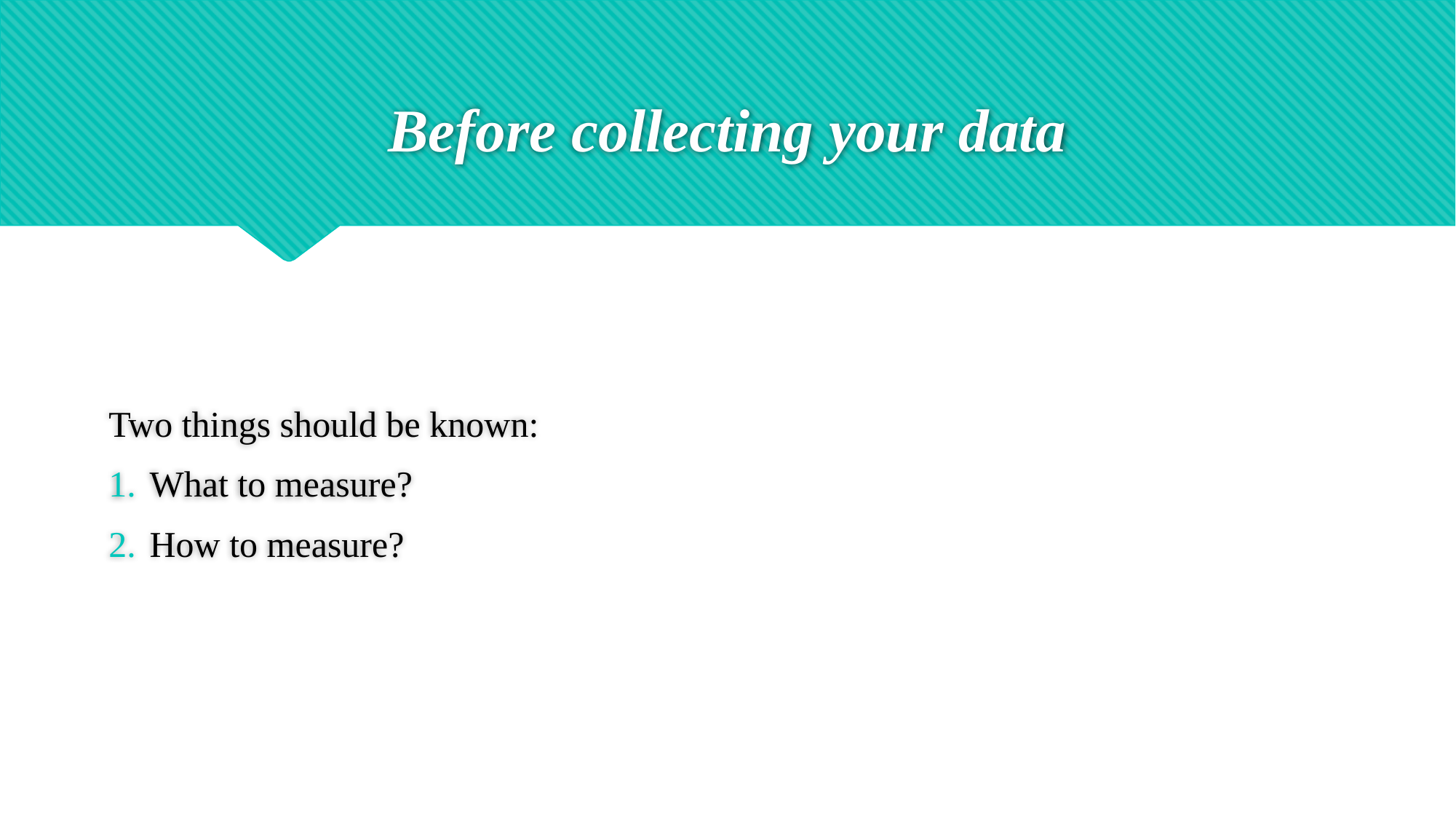

# Before collecting your data
Two things should be known:
What to measure?
How to measure?